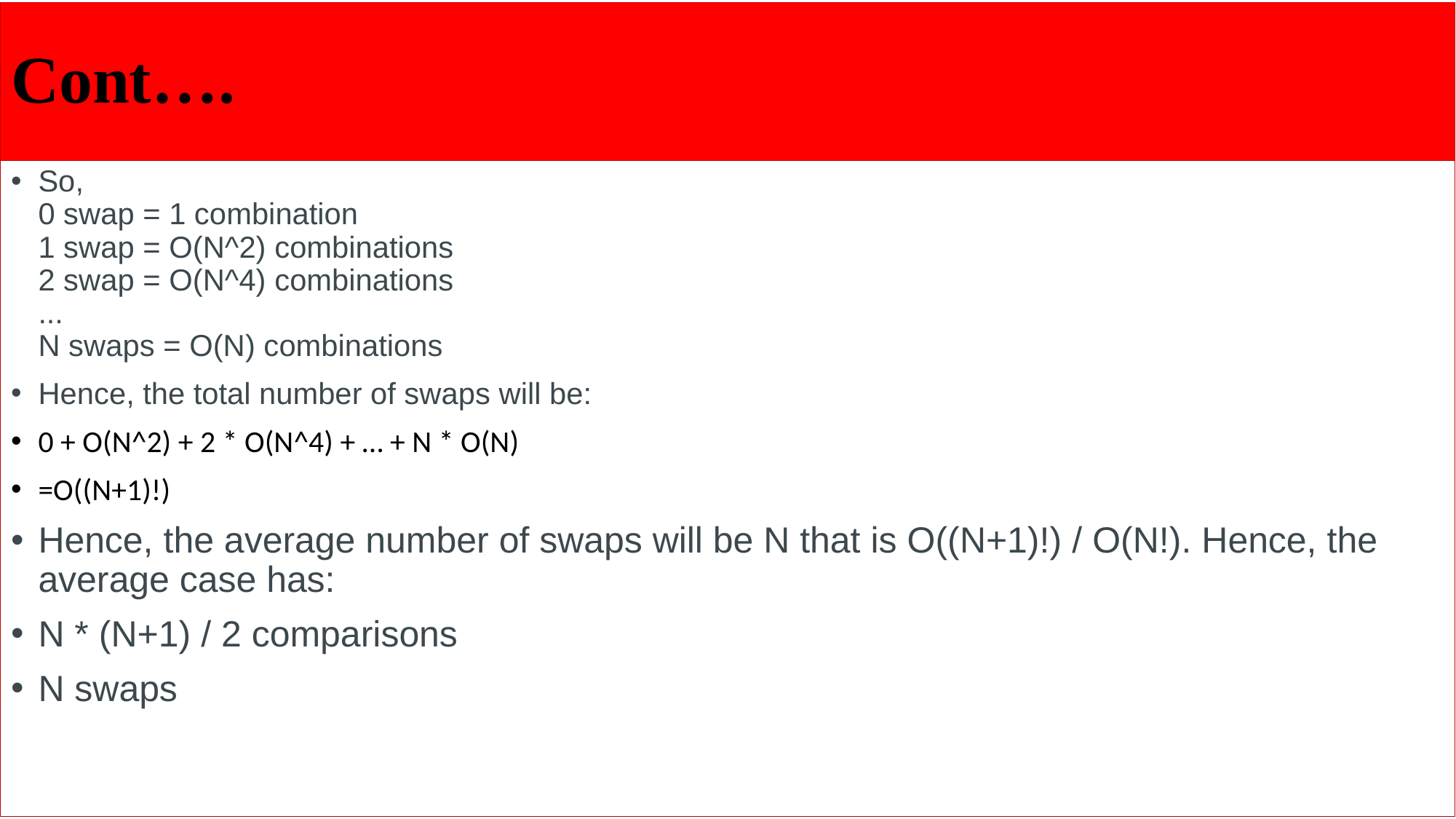

# Cont….
So,
0 swap = 1 combination
1 swap = O(N^2) combinations
2 swap = O(N^4) combinations
...
N swaps = O(N) combinations
Hence, the total number of swaps will be:
0 + O(N^2) + 2 * O(N^4) + … + N * O(N)
=O((N+1)!)
Hence, the average number of swaps will be N that is O((N+1)!) / O(N!). Hence, the average case has:
N * (N+1) / 2 comparisons
N swaps